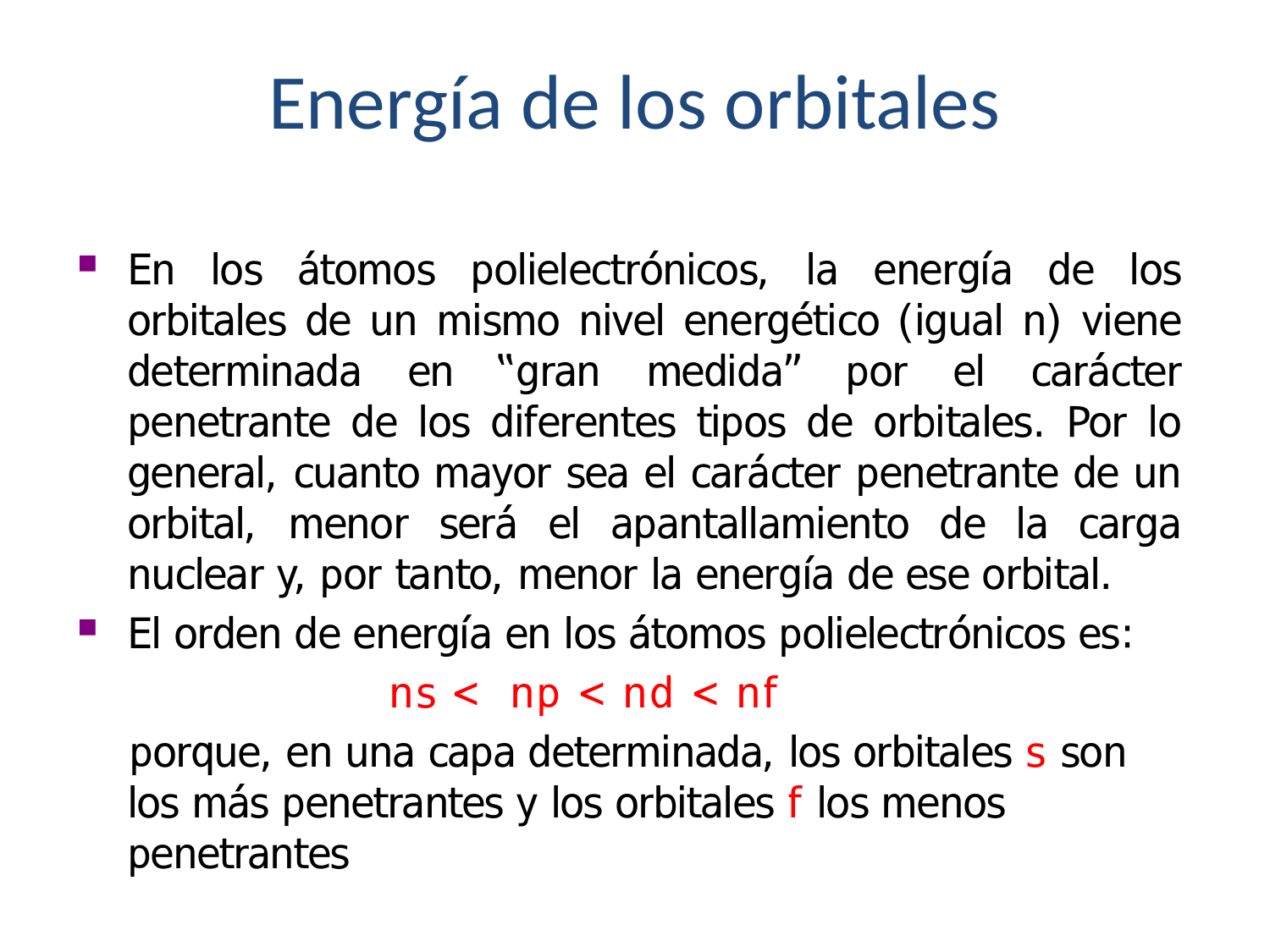

Energía de los orbitales
En los átomos polielectrónicos, la energía de los orbitales de un mismo nivel energético (igual n) viene determinada en “gran medida” por el carácter penetrante de los diferentes tipos de orbitales. Por lo general, cuanto mayor sea el carácter penetrante de un orbital, menor será el apantallamiento de la carga nuclear y, por tanto, menor la energía de ese orbital.
El orden de energía en los átomos polielectrónicos es:
                         ns <  np < nd < nf
    porque, en una capa determinada, los orbitales s son los más penetrantes y los orbitales f los menos penetrantes